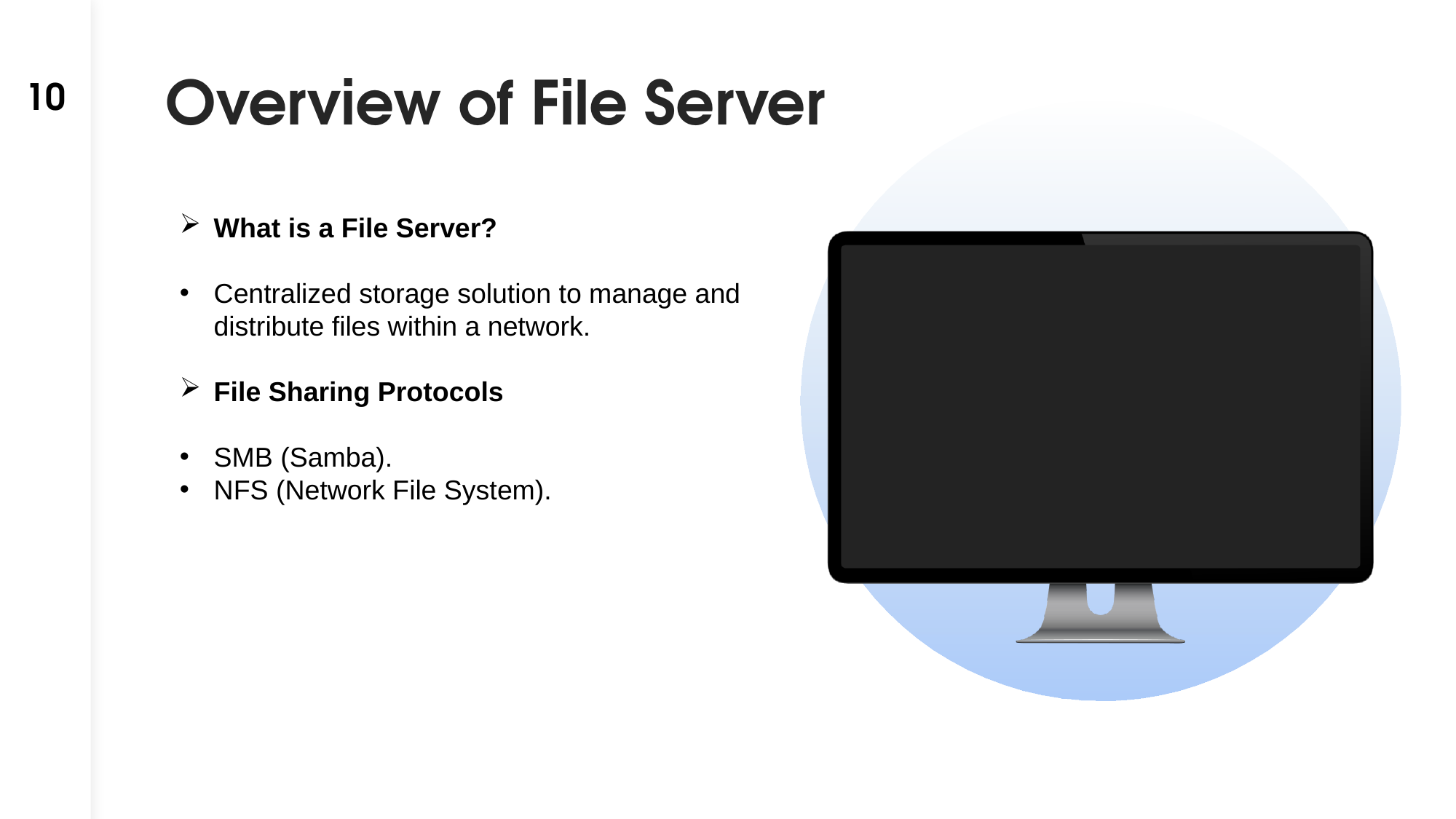

10
# Overview of File Server
What is a File Server?

Centralized storage solution to manage and distribute files within a network.

File Sharing Protocols

SMB (Samba).
NFS (Network File System).